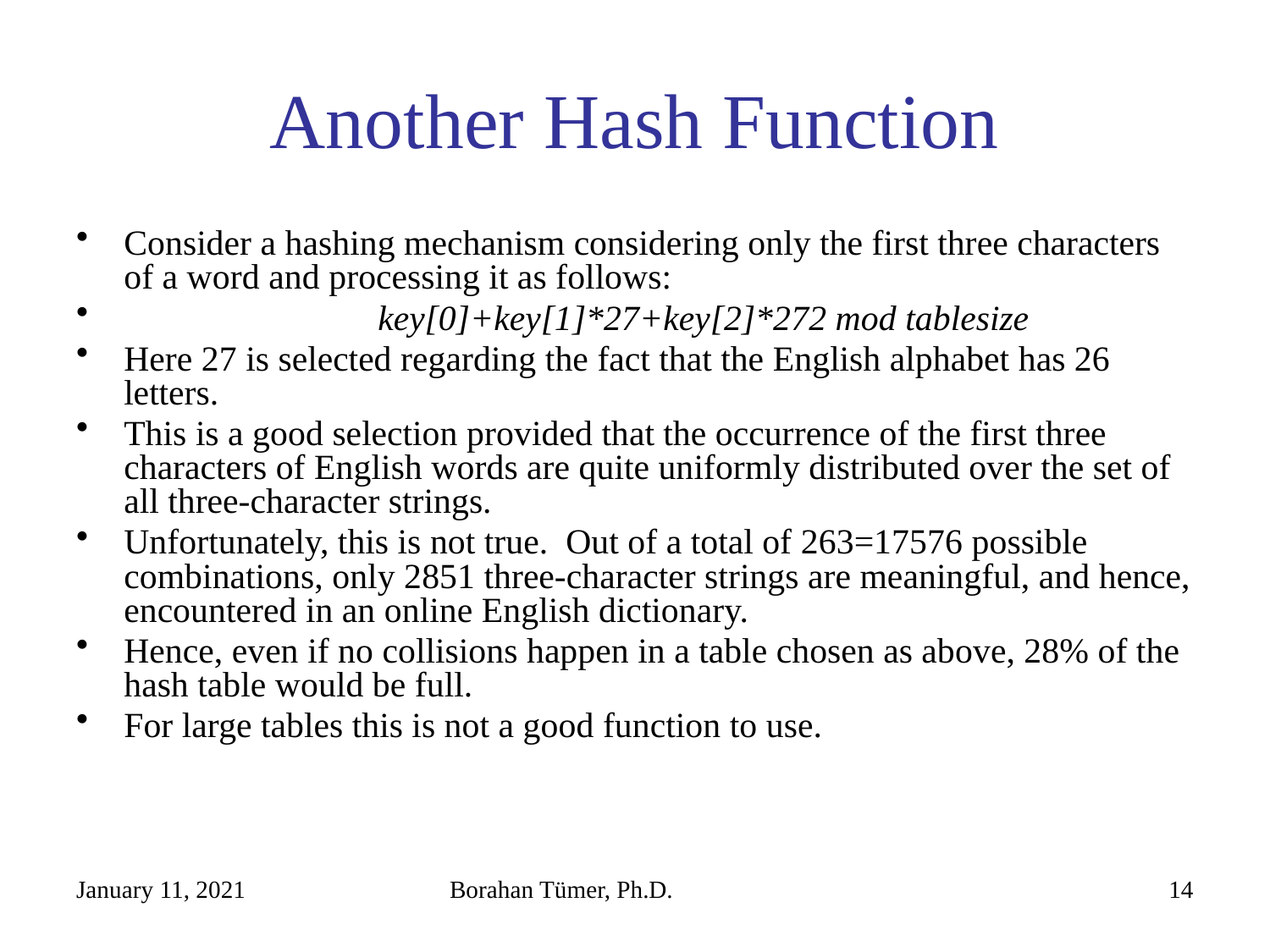

# Another Hash Function
Consider a hashing mechanism considering only the first three characters of a word and processing it as follows:
		key[0]+key[1]*27+key[2]*272 mod tablesize
Here 27 is selected regarding the fact that the English alphabet has 26 letters.
This is a good selection provided that the occurrence of the first three characters of English words are quite uniformly distributed over the set of all three-character strings.
Unfortunately, this is not true.  Out of a total of 263=17576 possible combinations, only 2851 three-character strings are meaningful, and hence, encountered in an online English dictionary.
Hence, even if no collisions happen in a table chosen as above, 28% of the hash table would be full.
For large tables this is not a good function to use.
January 11, 2021
Borahan Tümer, Ph.D.
14